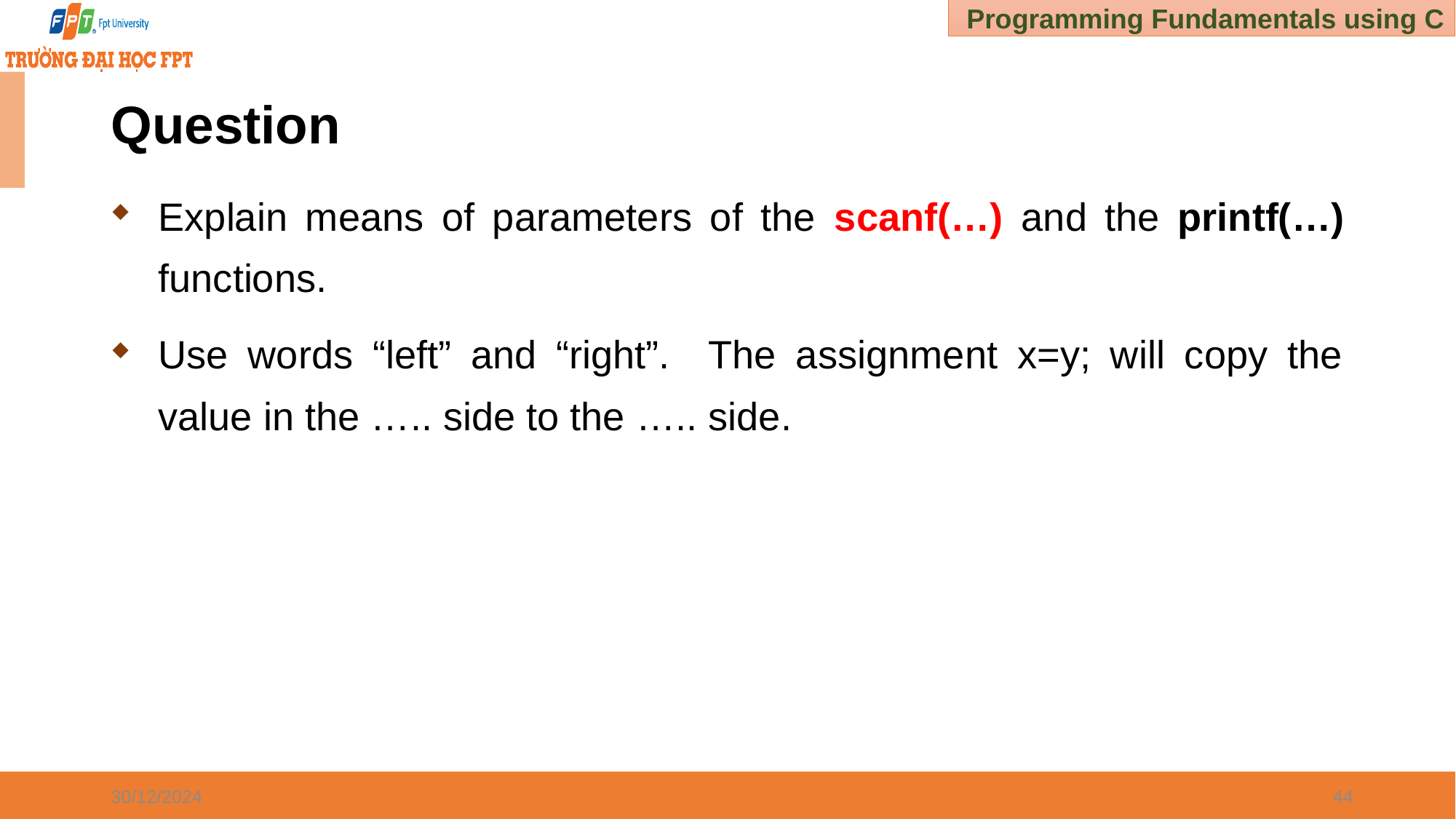

# Question
Explain means of parameters of the scanf(…) and the printf(…) functions.
Use words “left” and “right”.  The assignment x=y; will copy the value in the ….. side to the ….. side.
30/12/2024
44